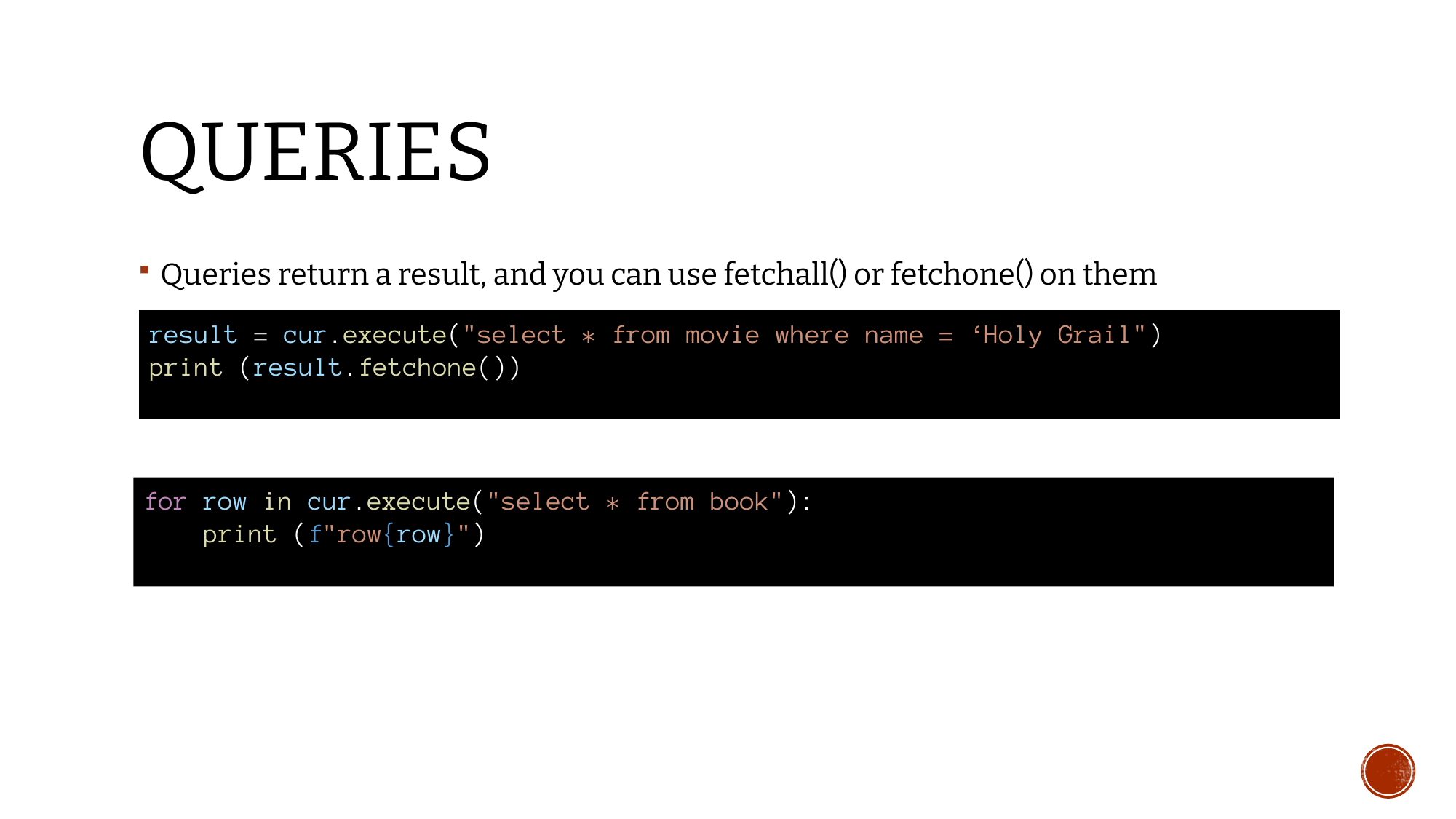

# Queries
Queries return a result, and you can use fetchall() or fetchone() on them

result = cur.execute("select * from movie where name = ‘Holy Grail")
print (result.fetchone())

for row in cur.execute("select * from book"):
    print (f"row{row}")